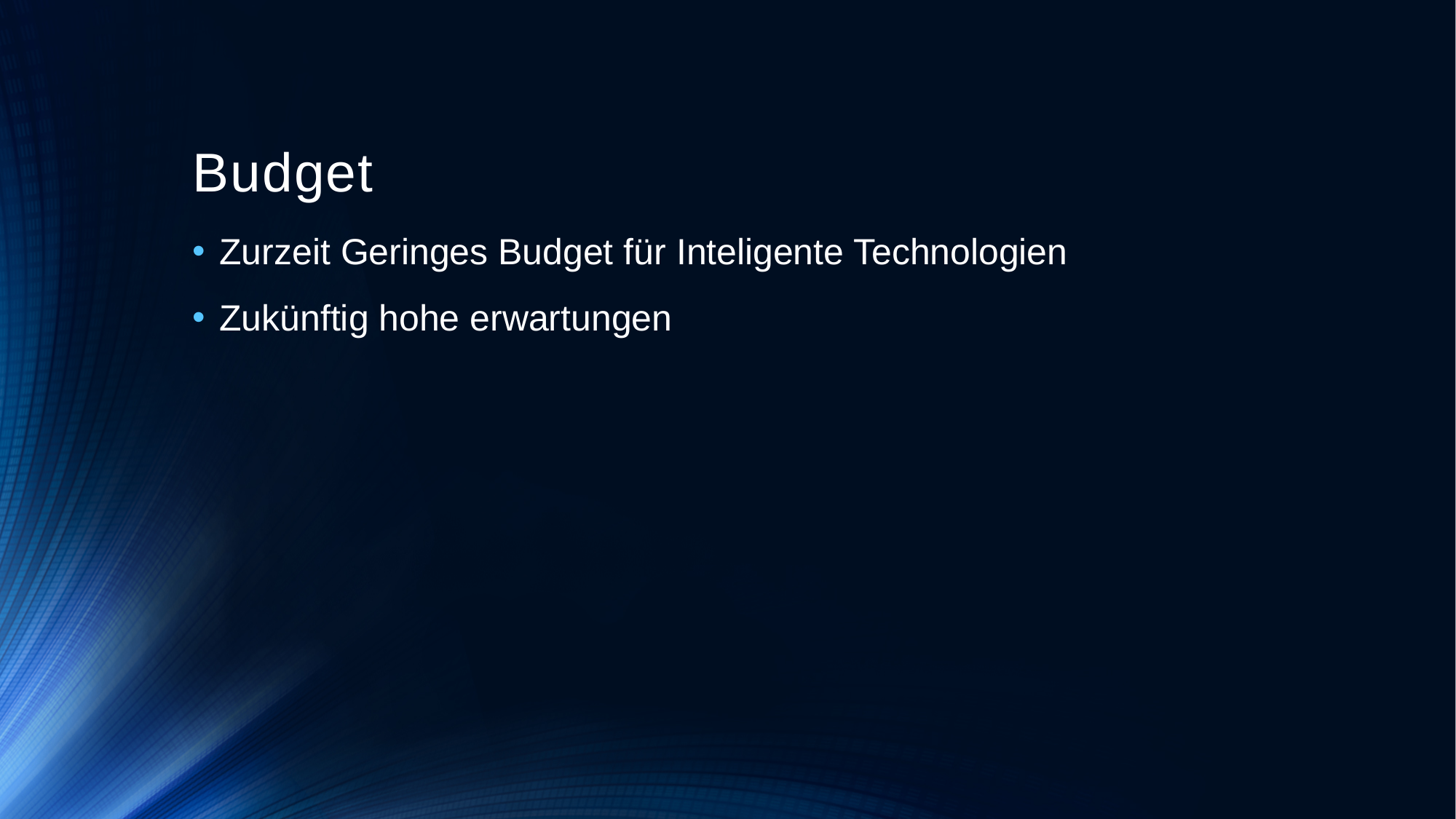

# Budget
Zurzeit Geringes Budget für Inteligente Technologien
Zukünftig hohe erwartungen